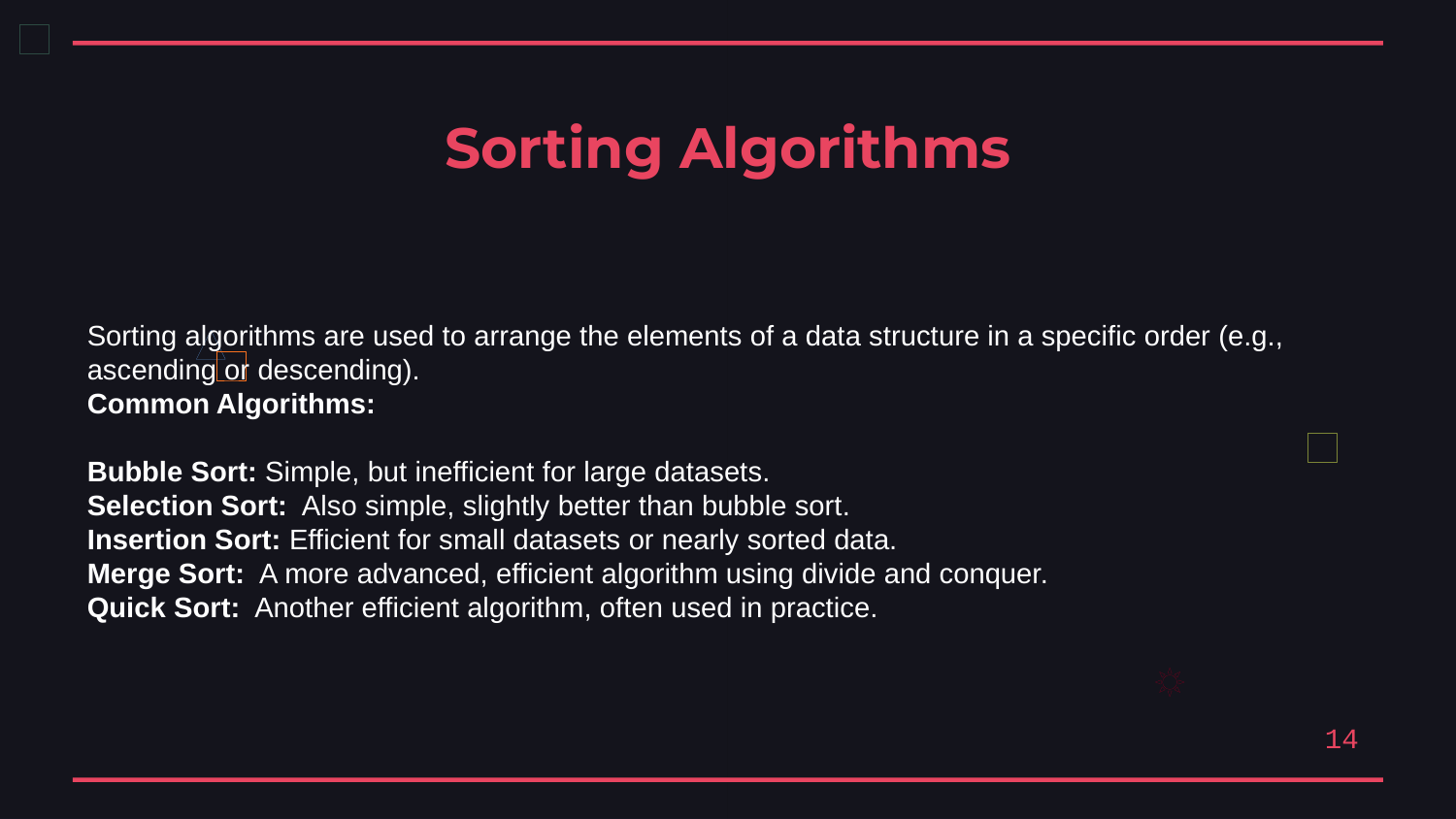

Sorting Algorithms
Sorting algorithms are used to arrange the elements of a data structure in a specific order (e.g., ascending or descending).
Common Algorithms:

Bubble Sort: Simple, but inefficient for large datasets.
Selection Sort:  Also simple, slightly better than bubble sort.
Insertion Sort: Efficient for small datasets or nearly sorted data.
Merge Sort:  A more advanced, efficient algorithm using divide and conquer.
Quick Sort:  Another efficient algorithm, often used in practice.

14